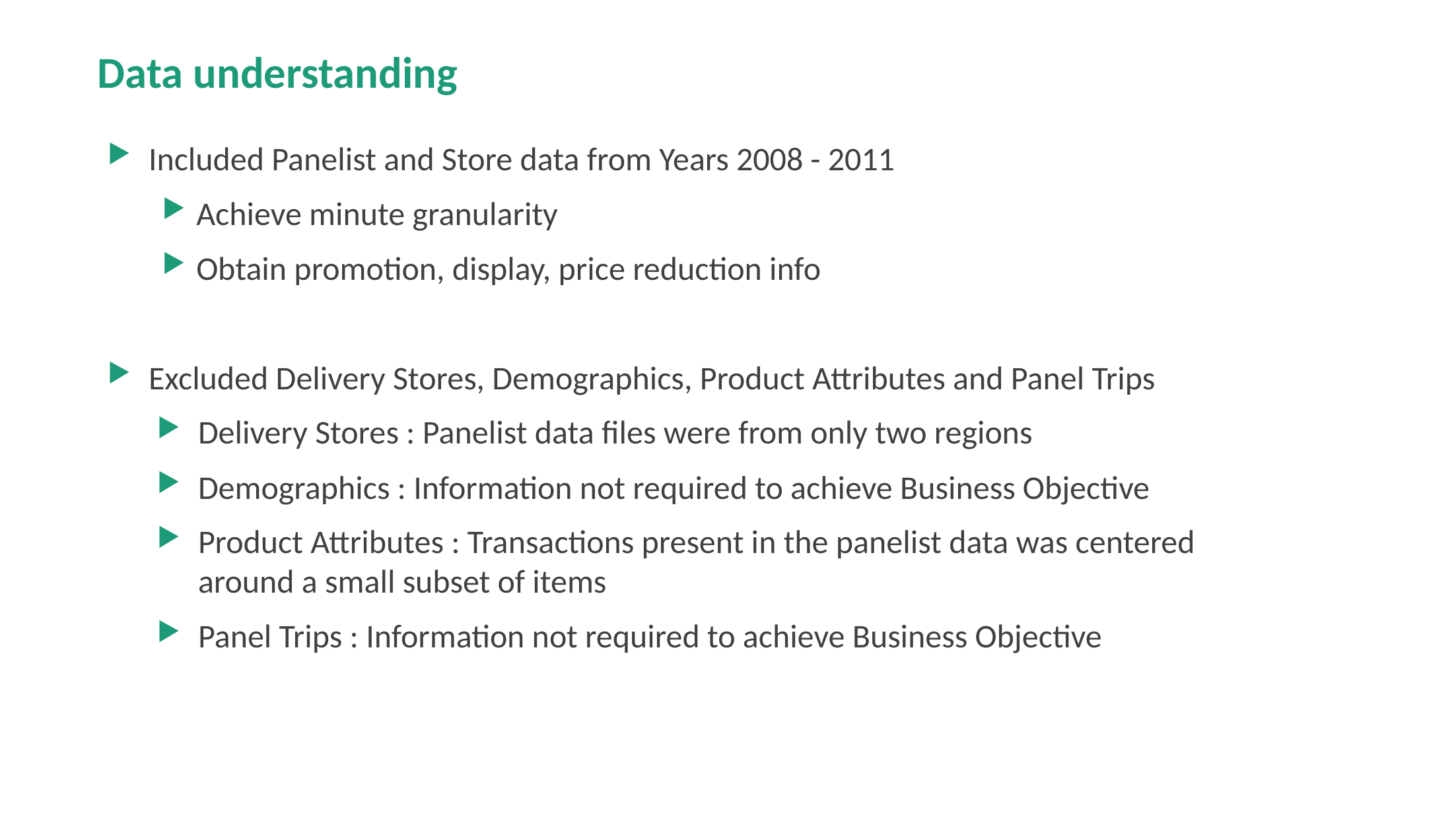

Data understanding
Included Panelist and Store data from Years 2008 - 2011
Achieve minute granularity
Obtain promotion, display, price reduction info

Excluded Delivery Stores, Demographics, Product Attributes and Panel Trips
Delivery Stores : Panelist data files were from only two regions
Demographics : Information not required to achieve Business Objective
Product Attributes : Transactions present in the panelist data was centered around a small subset of items
Panel Trips : Information not required to achieve Business Objective